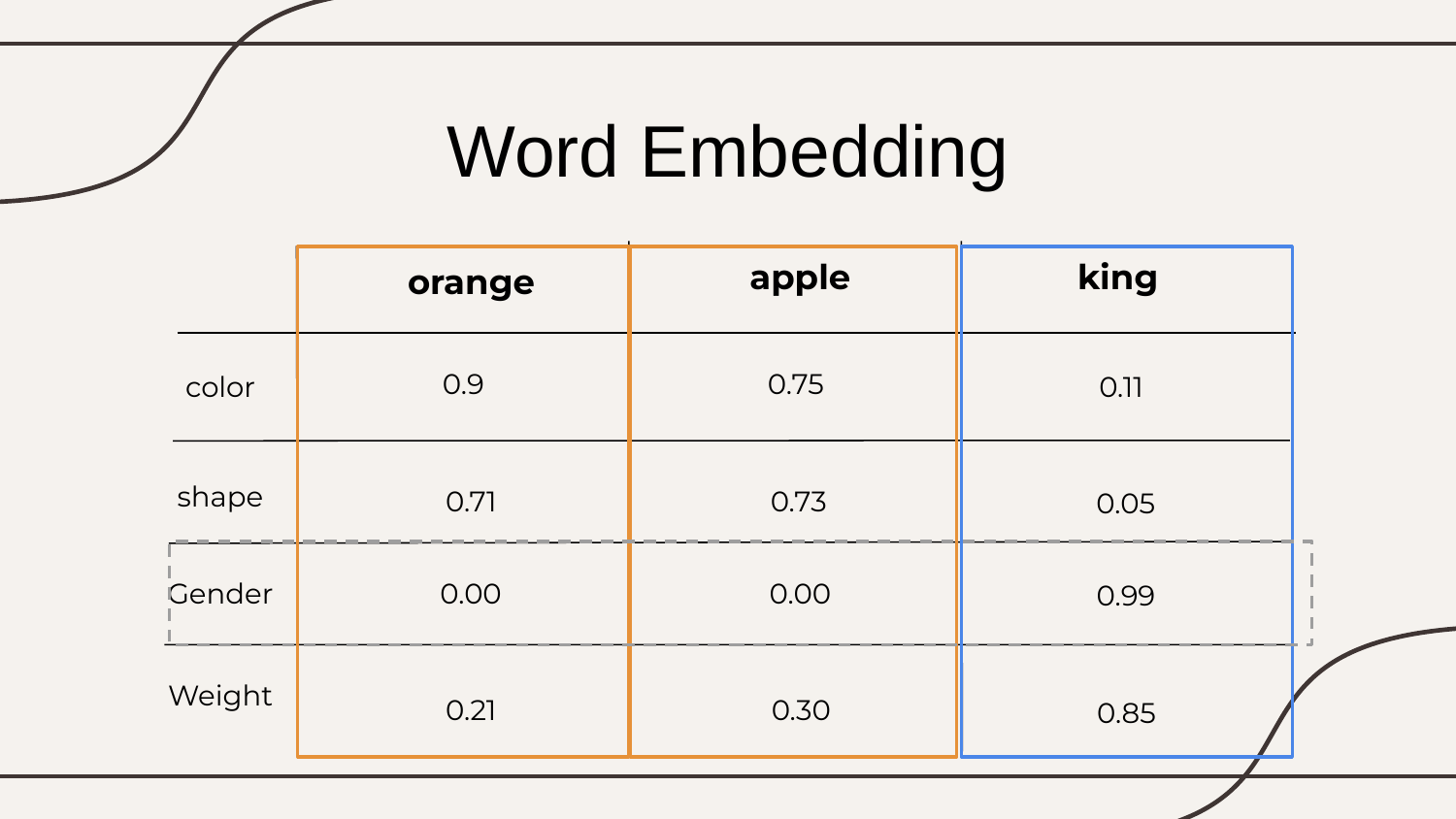

# Word Embedding
apple
king
orange

0.9

        0.71
0.75

       0.73
0.11

       0.05
color

shape

  0.00

        0.21
   0.00

        0.30
   0.99

        0.85
Gender
Weight